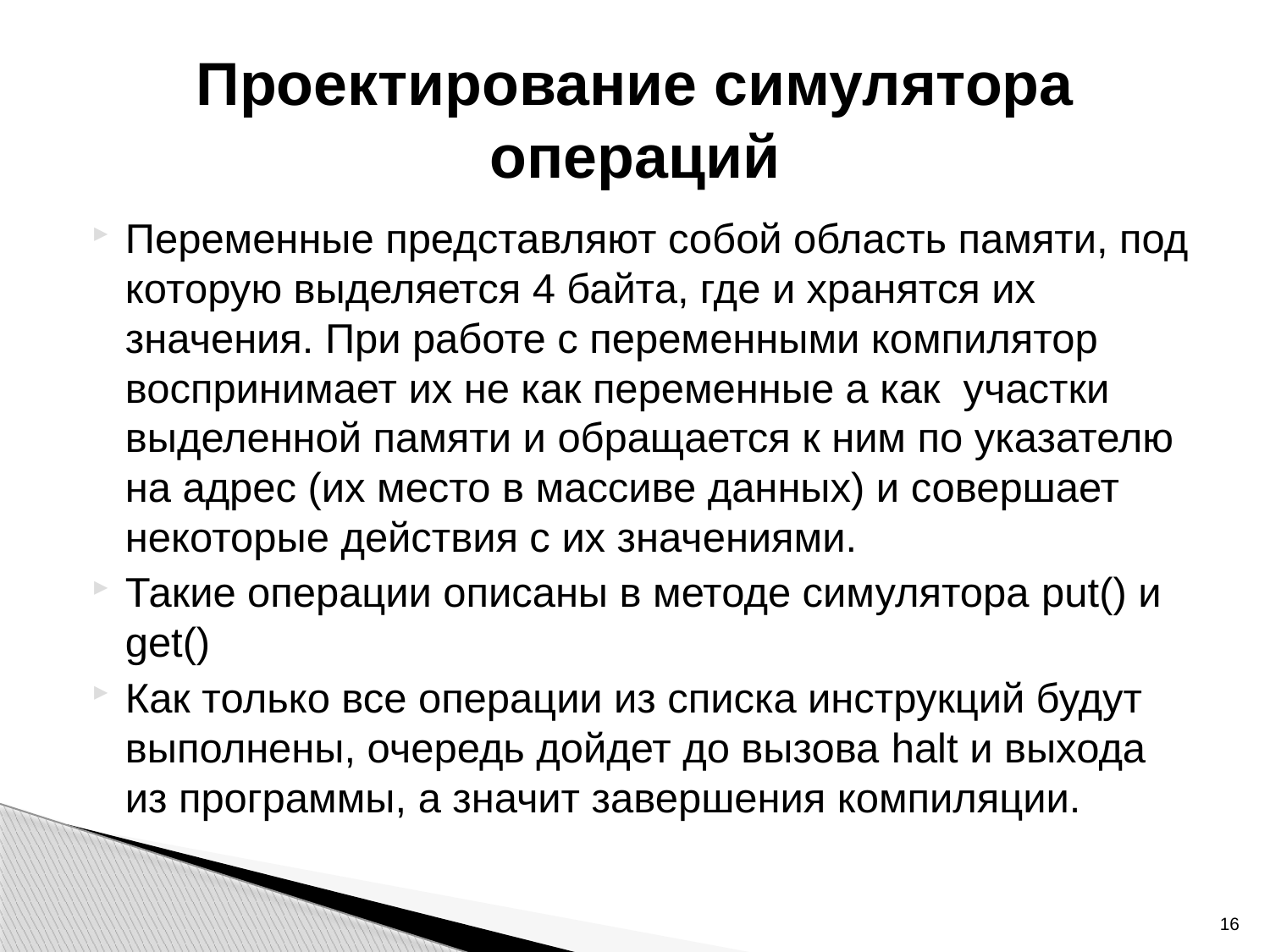

# Проектирование симулятора операций

Переменные представляют собой область памяти, под которую выделяется 4 байта, где и хранятся их значения. При работе с переменными компилятор воспринимает их не как переменные а как  участки выделенной памяти и обращается к ним по указателю на адрес (их место в массиве данных) и совершает некоторые действия с их значениями.
Такие операции описаны в методе симулятора put() и  get()
Как только все операции из списка инструкций будут выполнены, очередь дойдет до вызова halt и выхода из программы, а значит завершения компиляции.
16